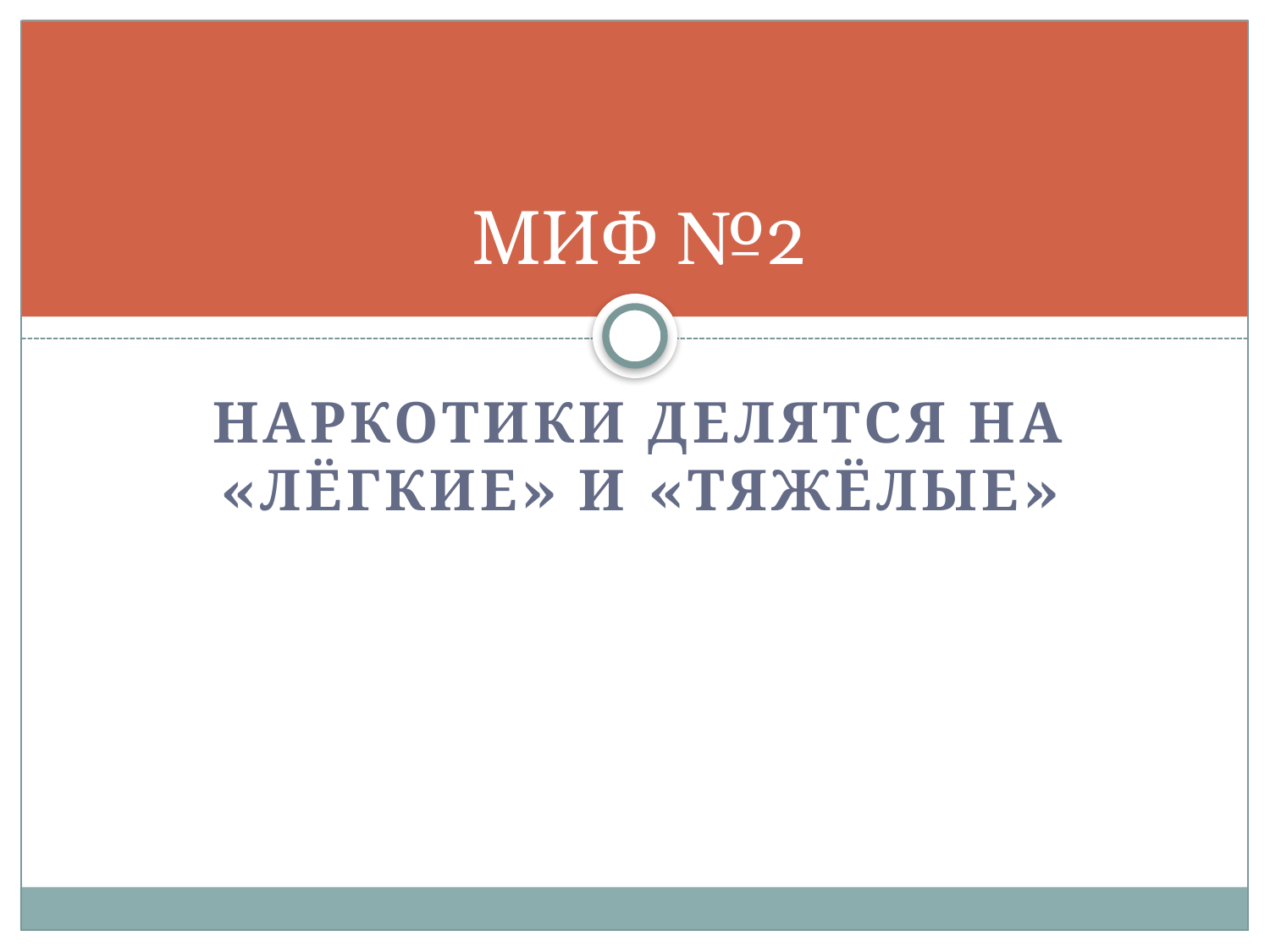

# МИФ №2
Наркотики делятся на «лёгкие» и «тяжёлые»